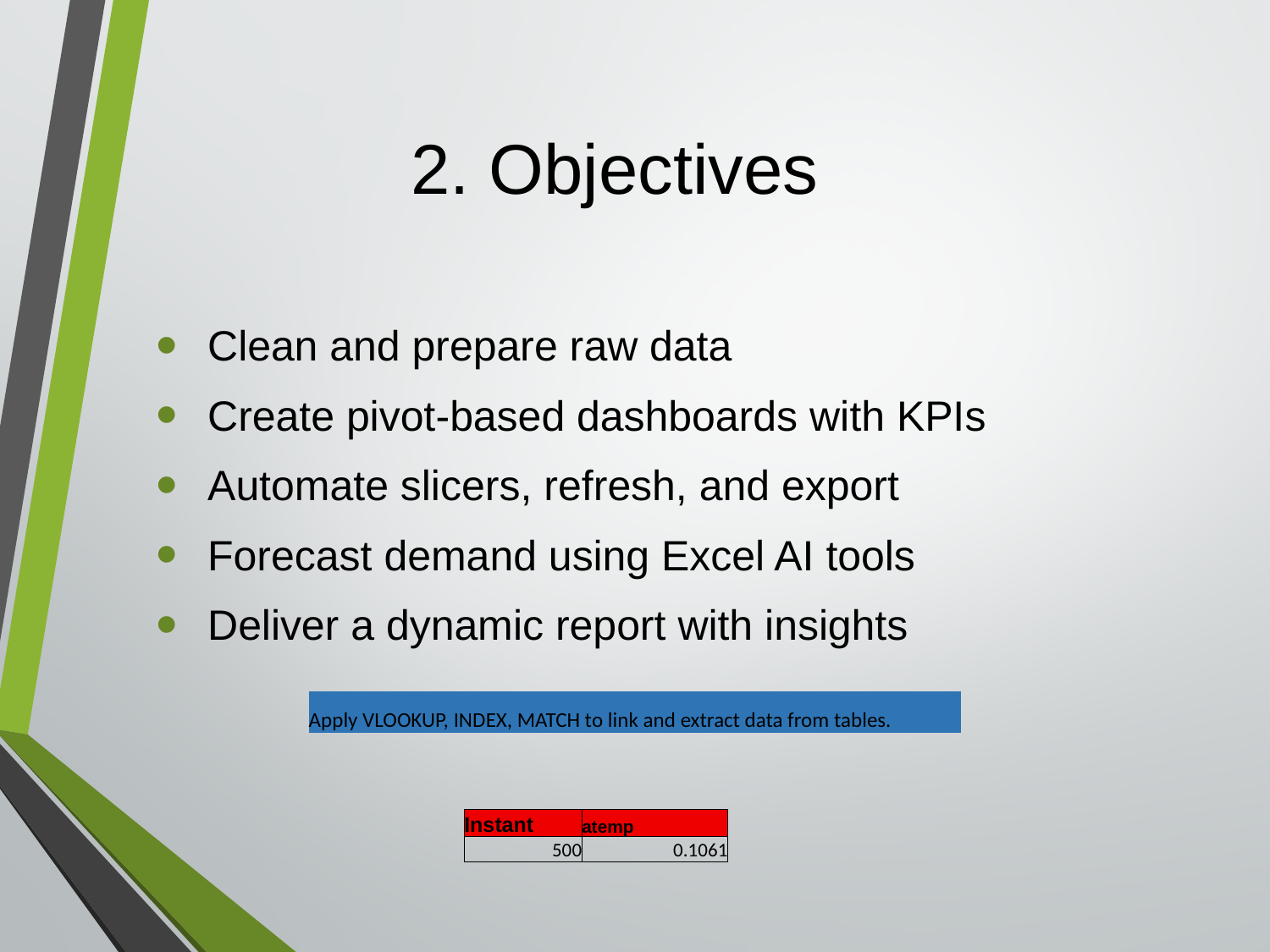

# 2. Objectives
 Clean and prepare raw data
 Create pivot-based dashboards with KPIs
 Automate slicers, refresh, and export
 Forecast demand using Excel AI tools
 Deliver a dynamic report with insights

| Apply VLOOKUP, INDEX, MATCH to link and extract data from tables. |  |  |  |  |  |  |
| --- | --- | --- | --- | --- | --- | --- |
|  |  |  |  |  |  |  |
|  |  |  |  |  |  |  |
|  |  |  |  |  |  |  |
|  |  | Instant | atemp |  |  |  |
|  |  | 500 | 0.1061 |  |  |  |